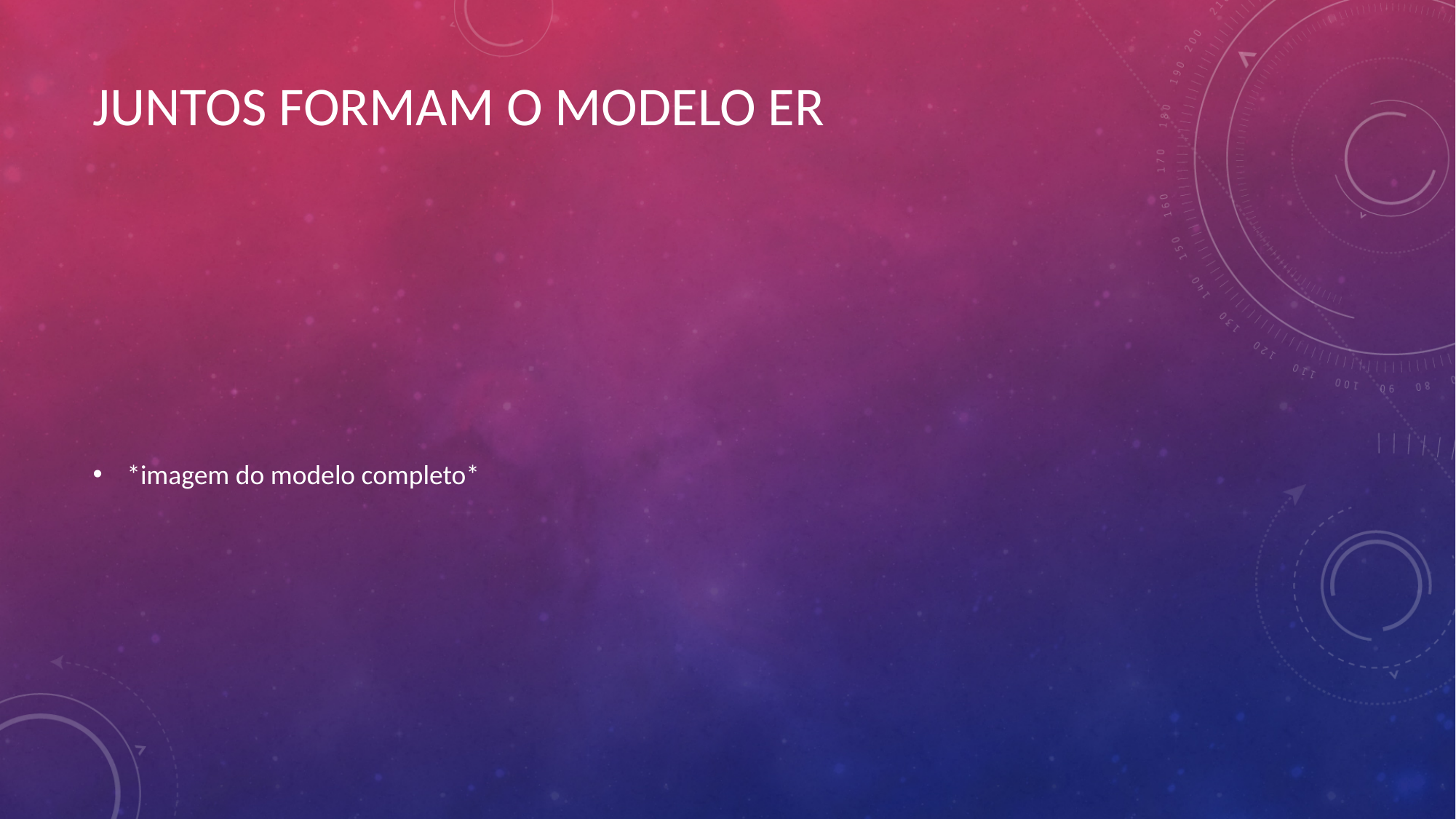

# Juntos formam O MODELO ER
*imagem do modelo completo*